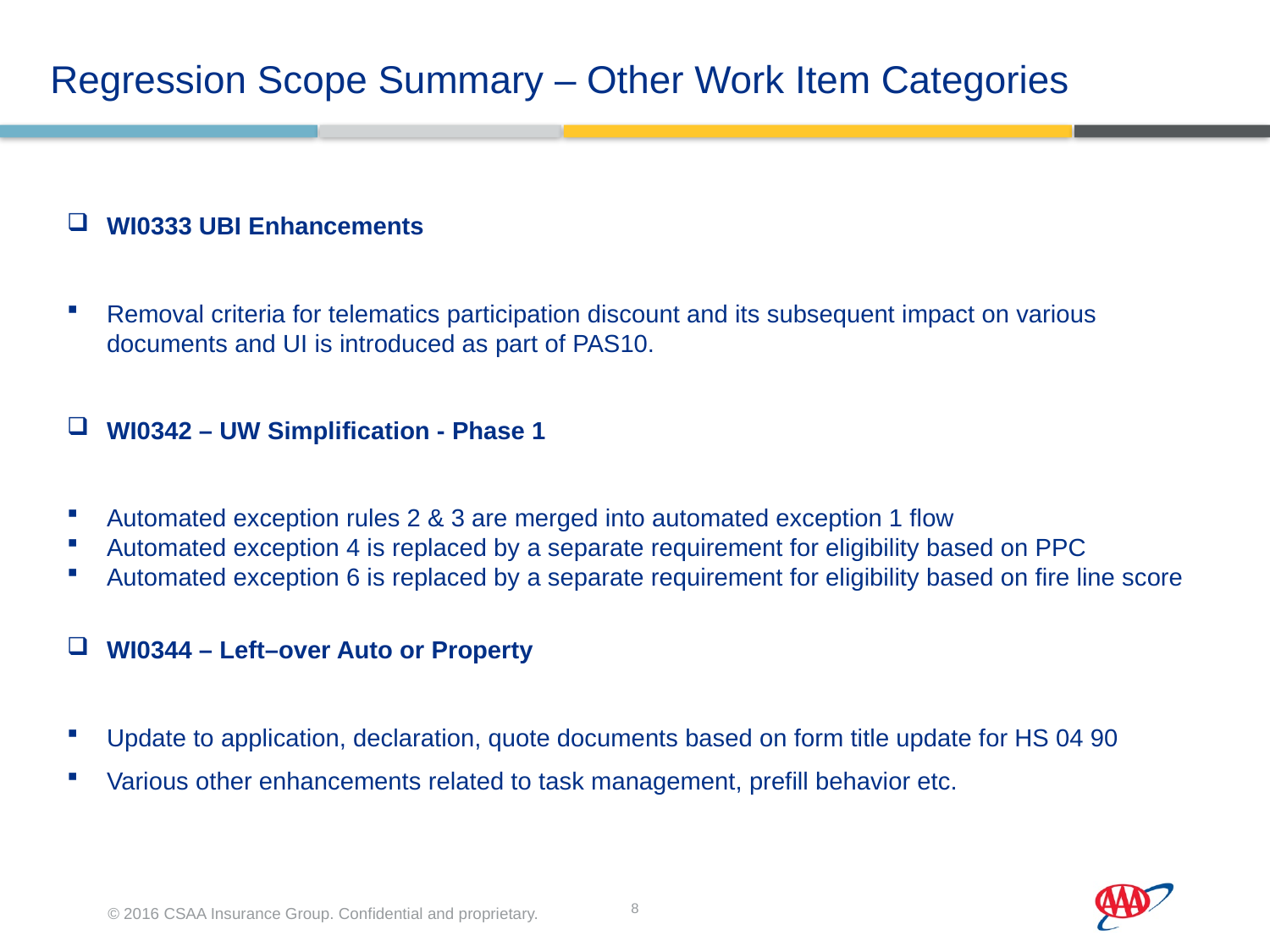

Regression Scope Summary – Other Work Item Categories

WI0333 UBI Enhancements

Removal criteria for telematics participation discount and its subsequent impact on various documents and UI is introduced as part of PAS10.

WI0342 – UW Simplification - Phase 1

Automated exception rules 2 & 3 are merged into automated exception 1 flow
Automated exception 4 is replaced by a separate requirement for eligibility based on PPC
Automated exception 6 is replaced by a separate requirement for eligibility based on fire line score

WI0344 – Left–over Auto or Property

Update to application, declaration, quote documents based on form title update for HS 04 90
Various other enhancements related to task management, prefill behavior etc.